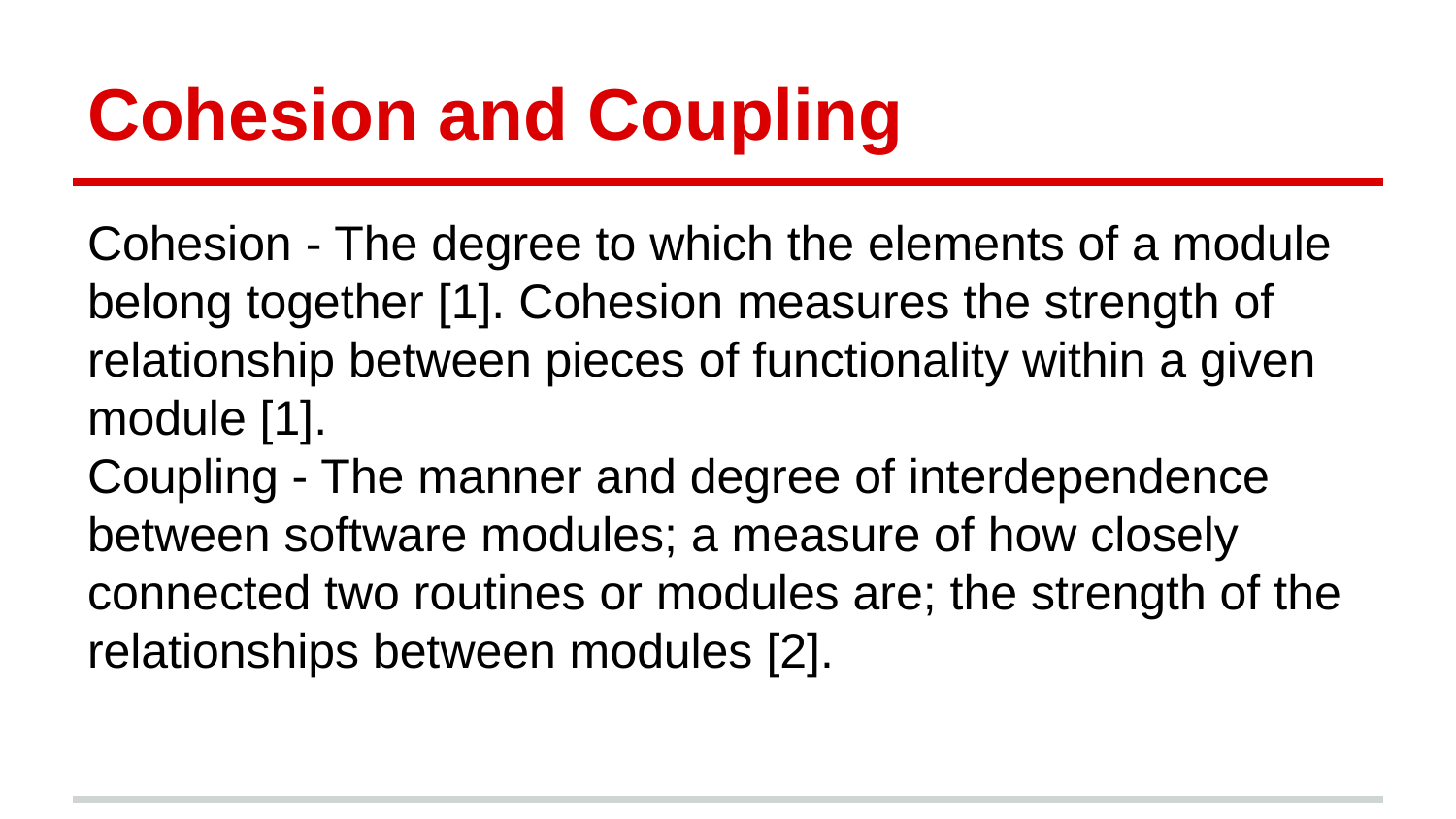

# Cohesion and Coupling
Cohesion - The degree to which the elements of a module belong together [1]. Cohesion measures the strength of relationship between pieces of functionality within a given module [1].
Coupling - The manner and degree of interdependence between software modules; a measure of how closely connected two routines or modules are; the strength of the relationships between modules [2].